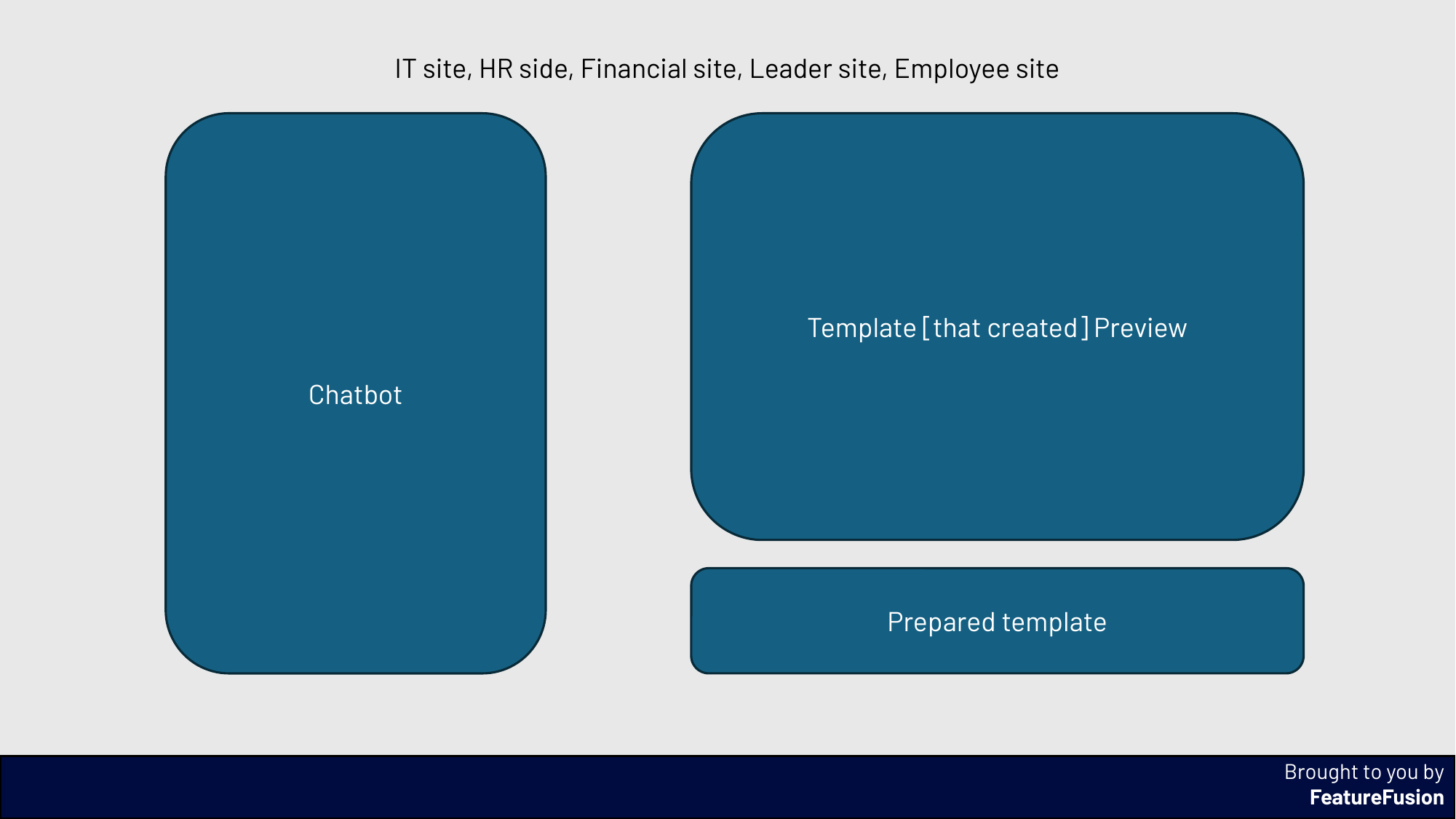

IT site, HR side, Financial site, Leader site, Employee site
Chatbot
Template [that created] Preview
Prepared template
Brought to you by
FeatureFusion